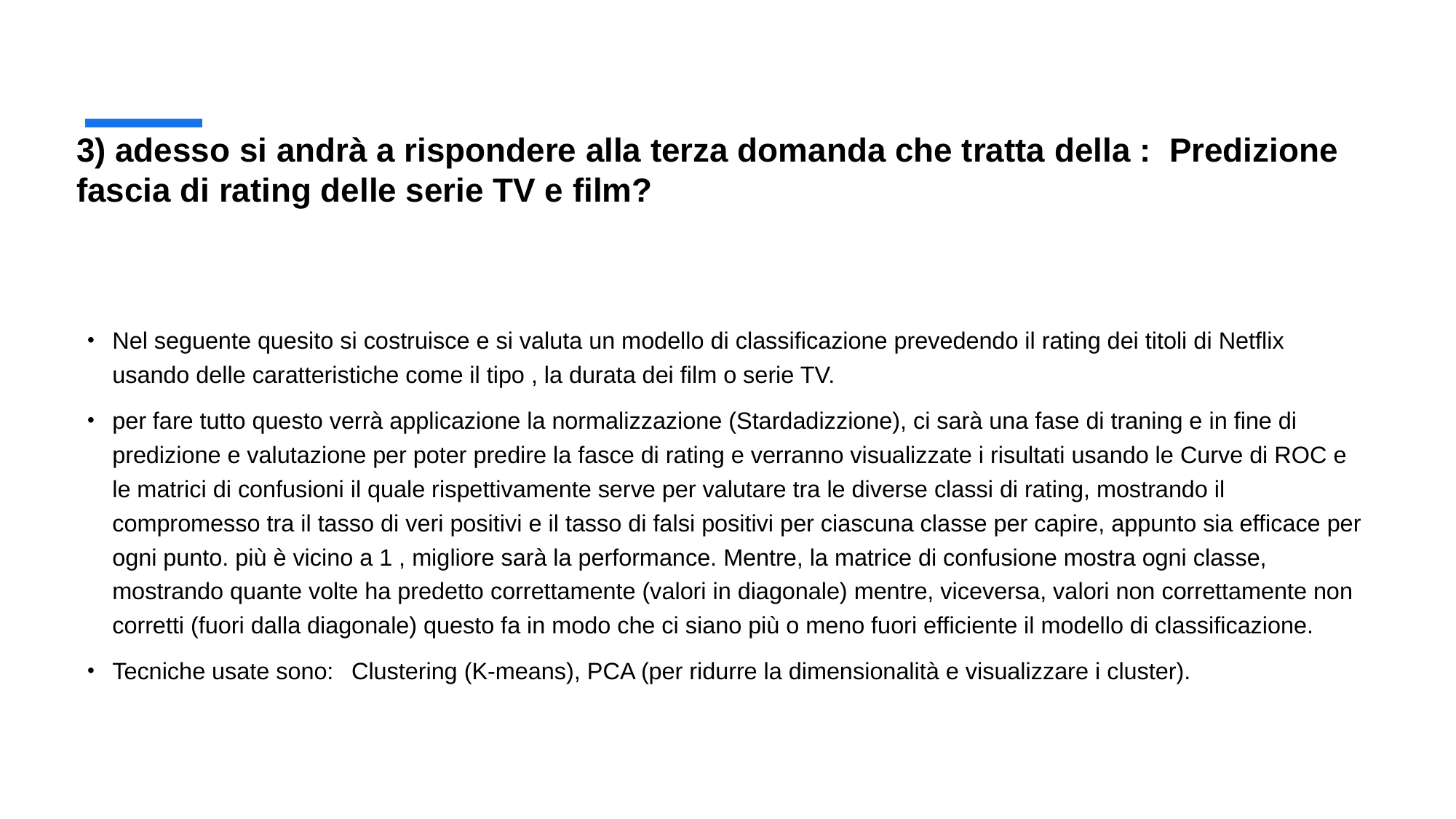

# 3) adesso si andrà a rispondere alla terza domanda che tratta della :  Predizione fascia di rating delle serie TV e film?
Nel seguente quesito si costruisce e si valuta un modello di classificazione prevedendo il rating dei titoli di Netflix usando delle caratteristiche come il tipo , la durata dei film o serie TV.
per fare tutto questo verrà applicazione la normalizzazione (Stardadizzione), ci sarà una fase di traning e in fine di predizione e valutazione per poter predire la fasce di rating e verranno visualizzate i risultati usando le Curve di ROC e le matrici di confusioni il quale rispettivamente serve per valutare tra le diverse classi di rating, mostrando il compromesso tra il tasso di veri positivi e il tasso di falsi positivi per ciascuna classe per capire, appunto sia efficace per ogni punto. più è vicino a 1 , migliore sarà la performance. Mentre, la matrice di confusione mostra ogni classe, mostrando quante volte ha predetto correttamente (valori in diagonale) mentre, viceversa, valori non correttamente non corretti (fuori dalla diagonale) questo fa in modo che ci siano più o meno fuori efficiente il modello di classificazione.
Tecniche usate sono:   Clustering (K-means), PCA (per ridurre la dimensionalità e visualizzare i cluster).